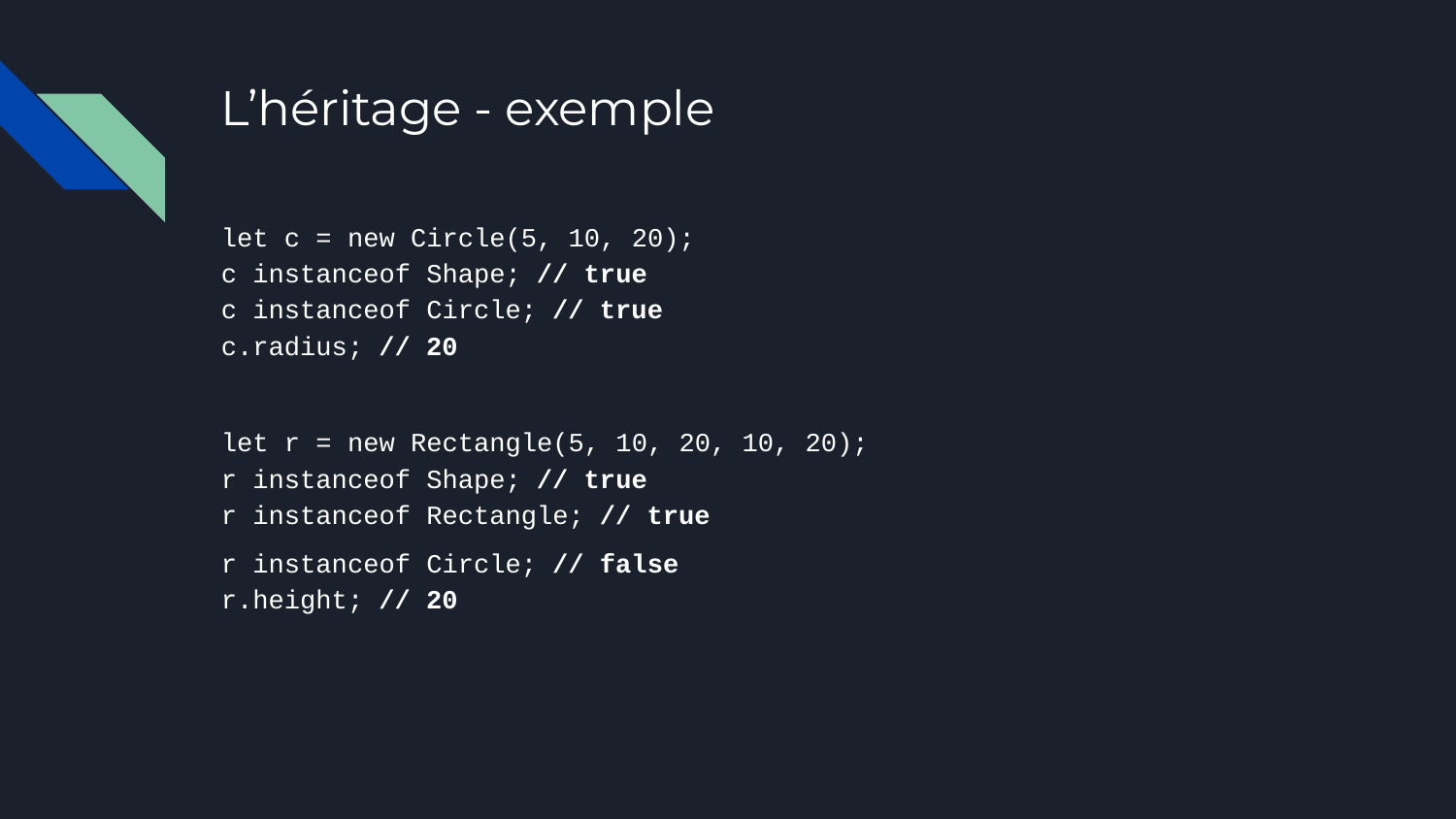

# L’héritage - exemple
let c = new Circle(5, 10, 20);
c instanceof Shape; // true
c instanceof Circle; // true
c.radius; // 20

let r = new Rectangle(5, 10, 20, 10, 20);
r instanceof Shape; // true
r instanceof Rectangle; // true
r instanceof Circle; // false
r.height; // 20